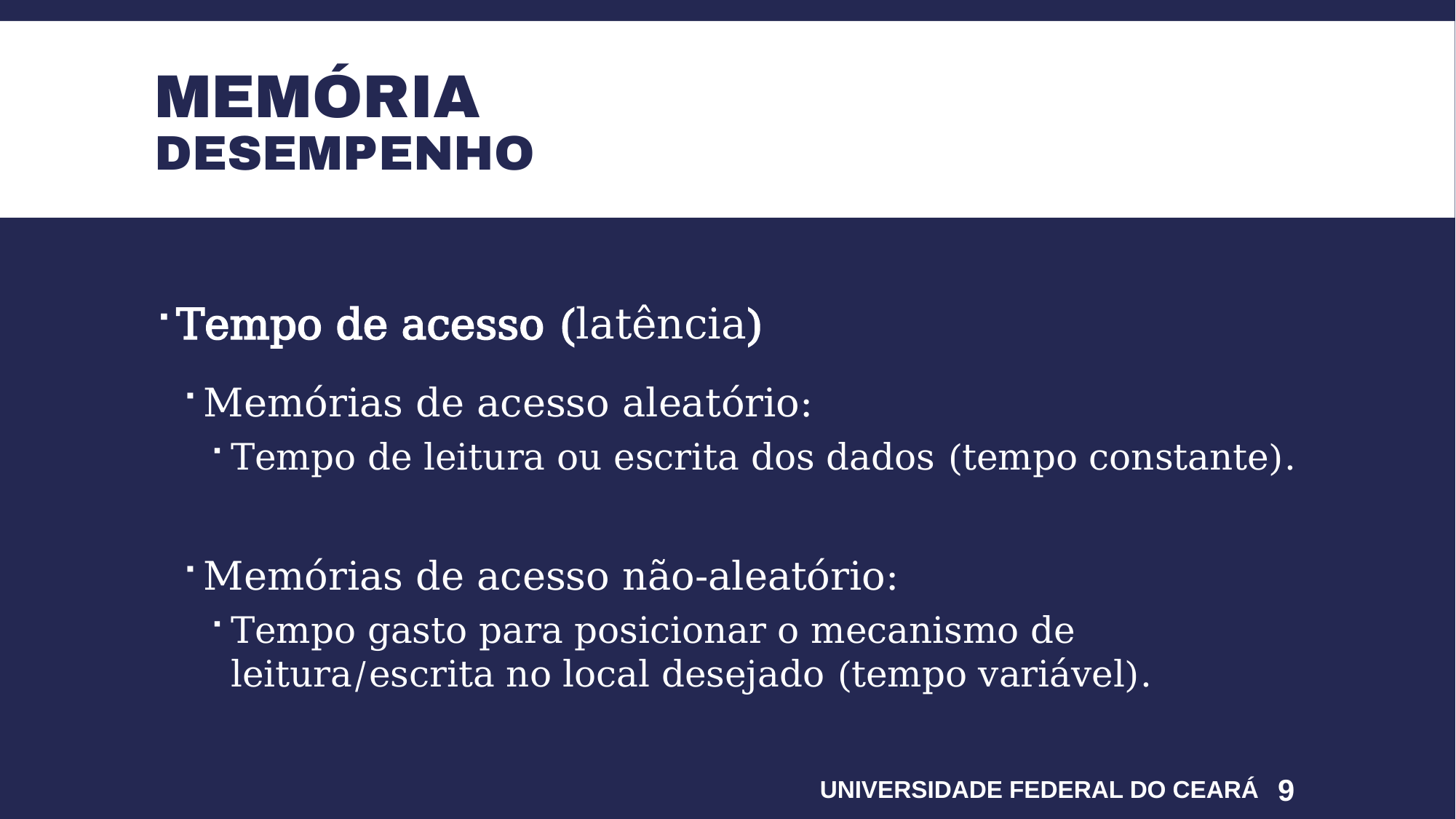

# Memória Desempenho
Tempo de acesso (latência)
Memórias de acesso aleatório:
Tempo de leitura ou escrita dos dados (tempo constante).

Memórias de acesso não-aleatório:
Tempo gasto para posicionar o mecanismo de leitura/escrita no local desejado (tempo variável).
UNIVERSIDADE FEDERAL DO CEARÁ
9